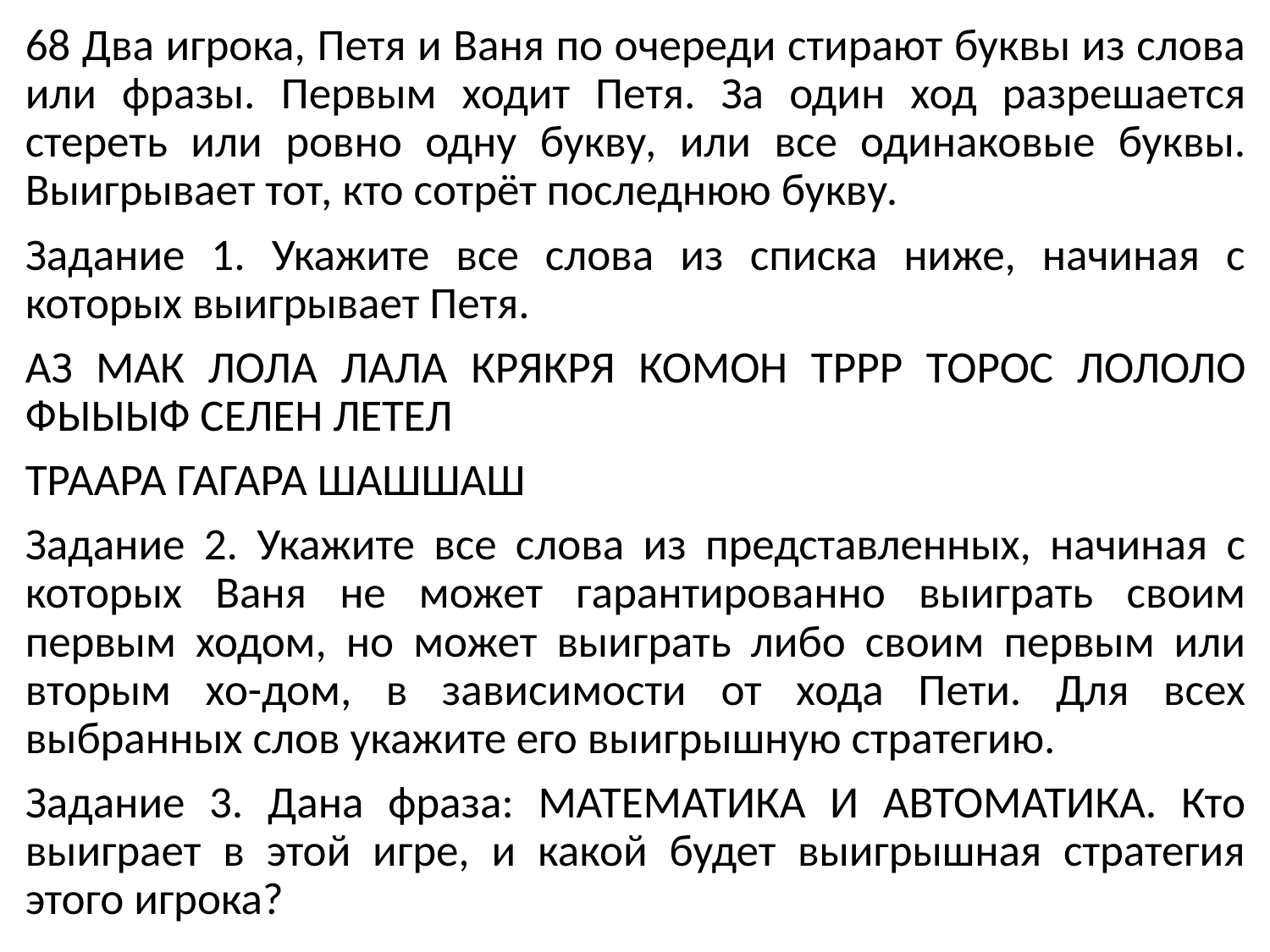

68 Два игрока, Петя и Ваня по очереди стирают буквы из слова или фразы. Первым ходит Петя. За один ход разрешается стереть или ровно одну букву, или все одинаковые буквы. Выигрывает тот, кто сотрёт последнюю букву.
Задание 1. Укажите все слова из списка ниже, начиная с которых выигрывает Петя.
АЗ МАК ЛОЛА ЛАЛА КРЯКРЯ КОМОН ТРРР ТОРОС ЛОЛОЛО ФЫЫЫФ СЕЛЕН ЛЕТЕЛ
ТРААРА ГАГАРА ШАШШАШ
Задание 2. Укажите все слова из представленных, начиная с которых Ваня не может гарантированно выиграть своим первым ходом, но может выиграть либо своим первым или вторым хо-дом, в зависимости от хода Пети. Для всех выбранных слов укажите его выигрышную стратегию.
Задание 3. Дана фраза: МАТЕМАТИКА И АВТОМАТИКА. Кто выиграет в этой игре, и какой будет выигрышная стратегия этого игрока?